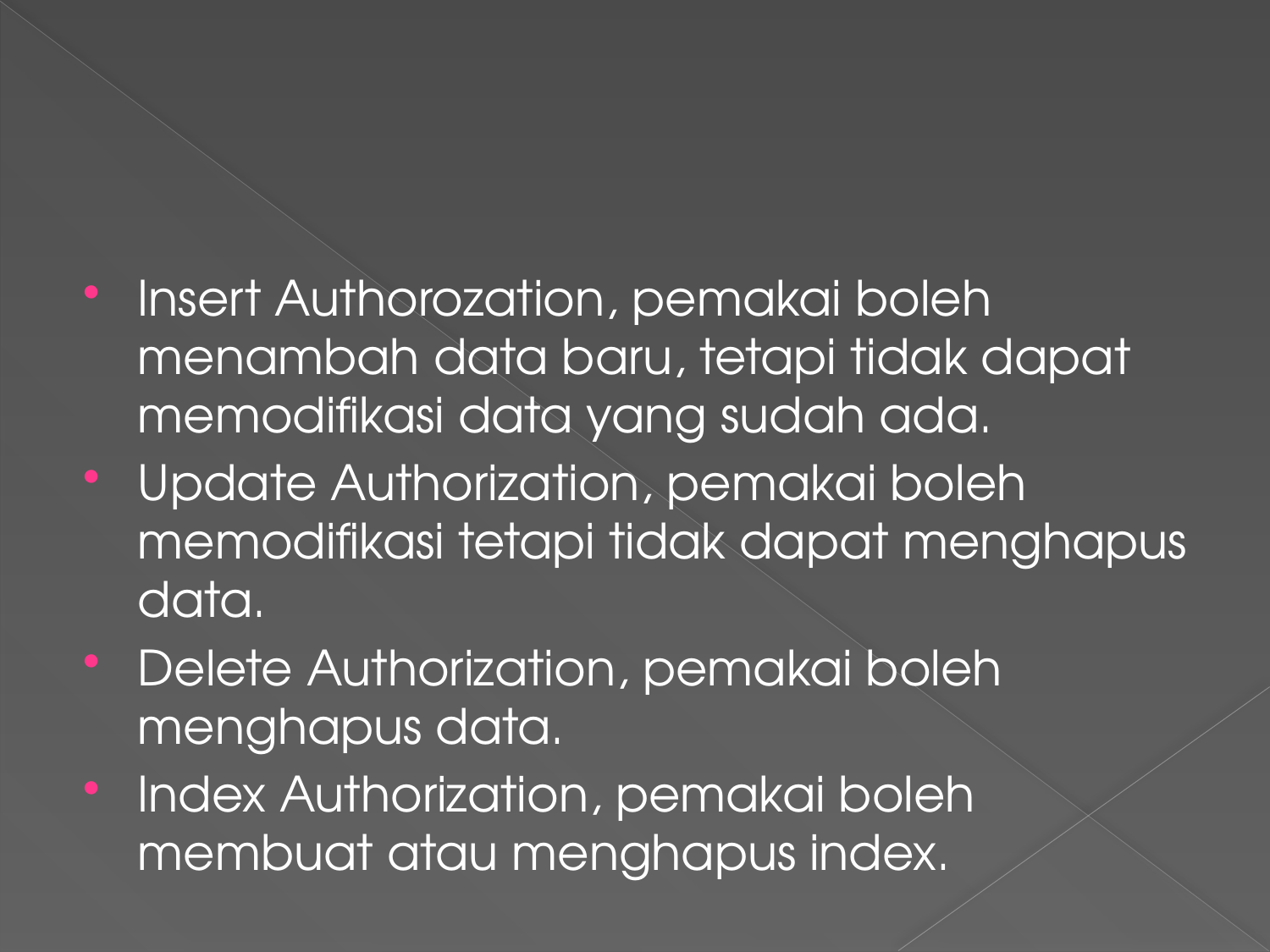

#
Insert Authorozation, pemakai boleh menambah data baru, tetapi tidak dapat memodifikasi data yang sudah ada.
Update Authorization, pemakai boleh memodifikasi tetapi tidak dapat menghapus data.
Delete Authorization, pemakai boleh menghapus data.
Index Authorization, pemakai boleh membuat atau menghapus index.